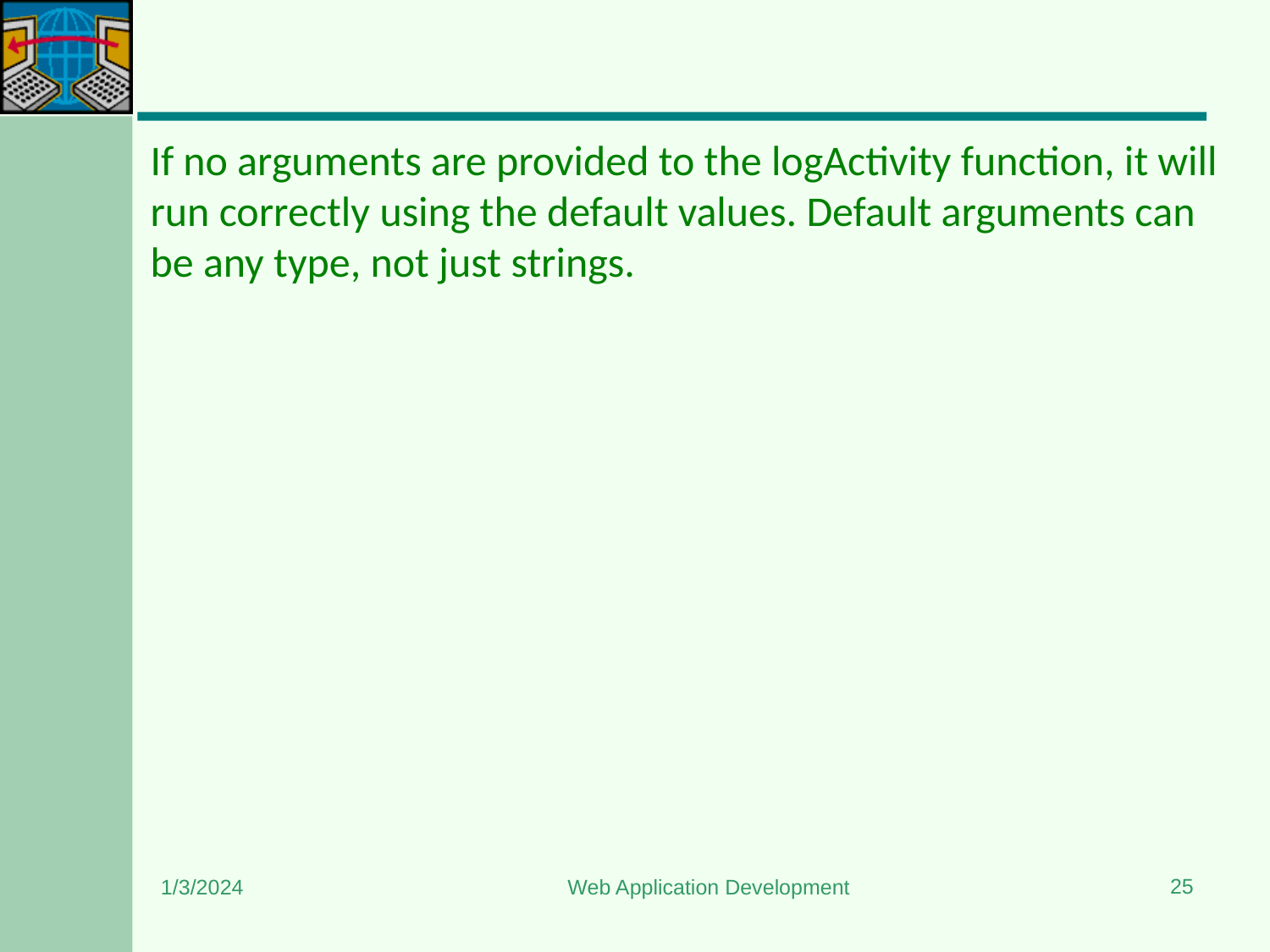

#
If no arguments are provided to the logActivity function, it will run correctly using the default values. Default arguments can be any type, not just strings.

25
1/3/2024
Web Application Development